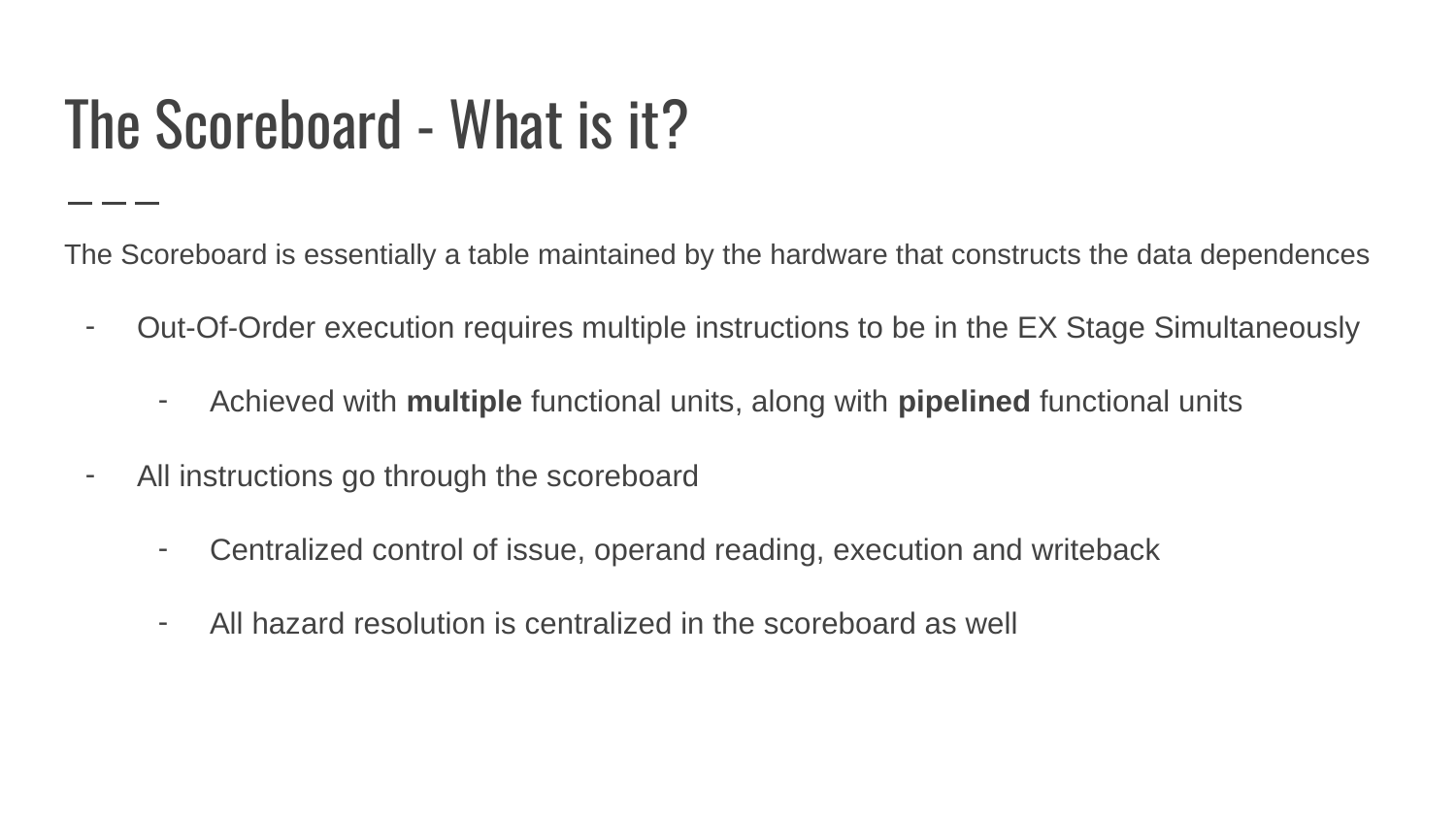

# The Scoreboard - What is it?
The Scoreboard is essentially a table maintained by the hardware that constructs the data dependences
Out-Of-Order execution requires multiple instructions to be in the EX Stage Simultaneously
Achieved with multiple functional units, along with pipelined functional units
All instructions go through the scoreboard
Centralized control of issue, operand reading, execution and writeback
All hazard resolution is centralized in the scoreboard as well